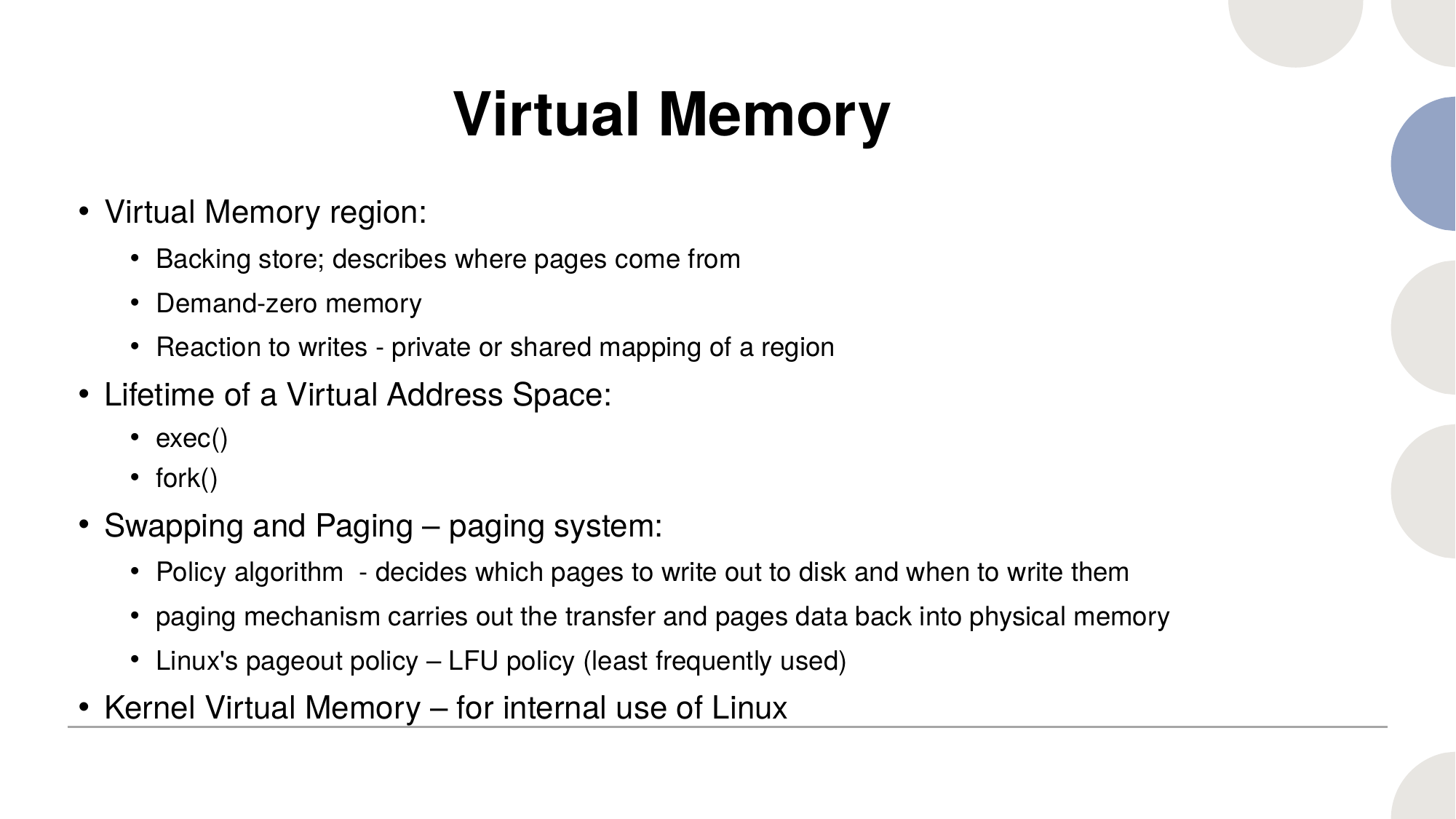

# Virtual Memory
Virtual Memory region:
Backing store; describes where pages come from
Demand-zero memory
Reaction to writes - private or shared mapping of a region
Lifetime of a Virtual Address Space:
exec()
fork()
Swapping and Paging – paging system:
Policy algorithm  - decides which pages to write out to disk and when to write them
paging mechanism carries out the transfer and pages data back into physical memory
Linux's pageout policy – LFU policy (least frequently used)
Kernel Virtual Memory – for internal use of Linux